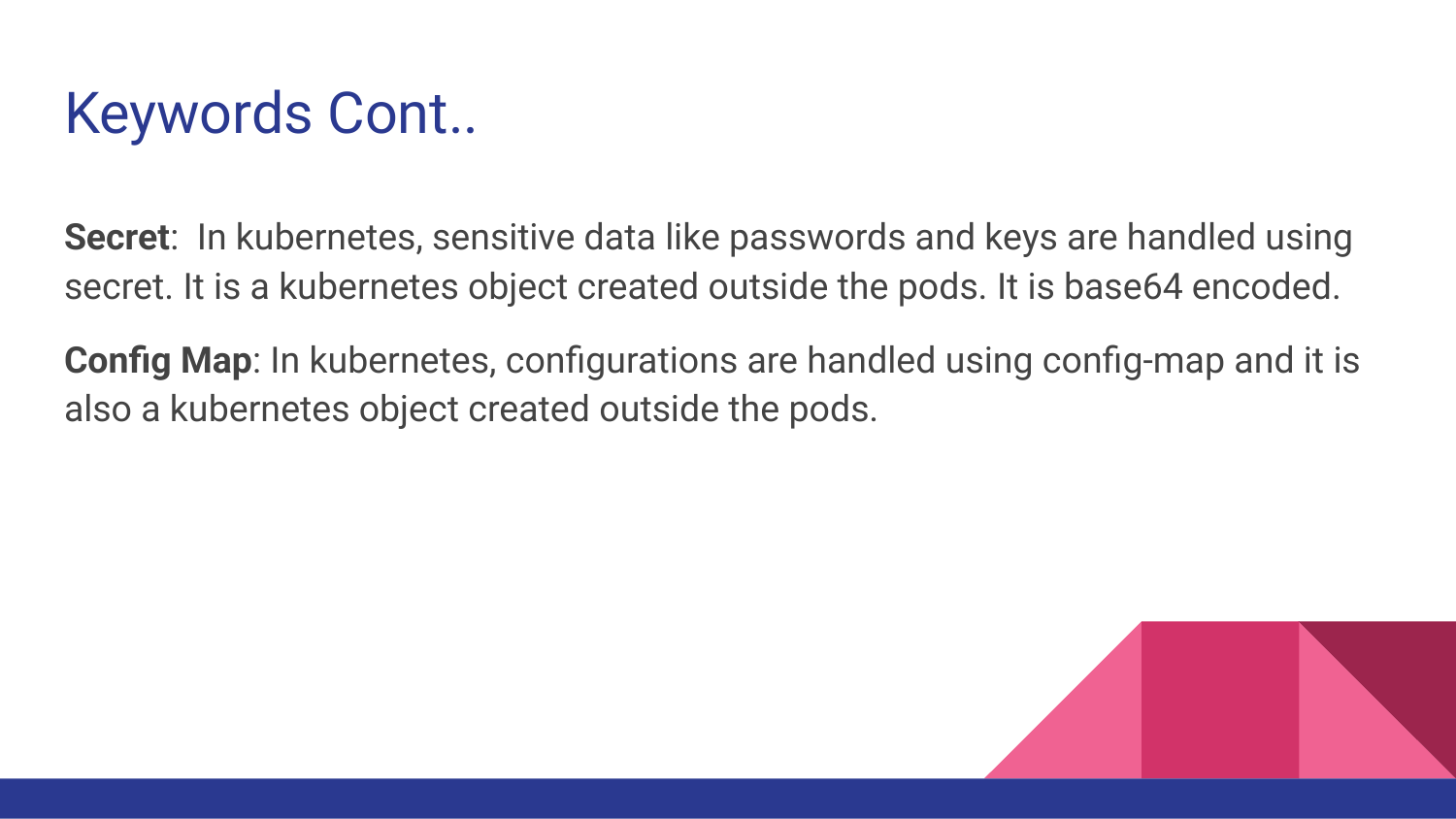

# Keywords Cont..
Secret:  In kubernetes, sensitive data like passwords and keys are handled using secret. It is a kubernetes object created outside the pods. It is base64 encoded.
Config Map: In kubernetes, configurations are handled using config-map and it is also a kubernetes object created outside the pods.